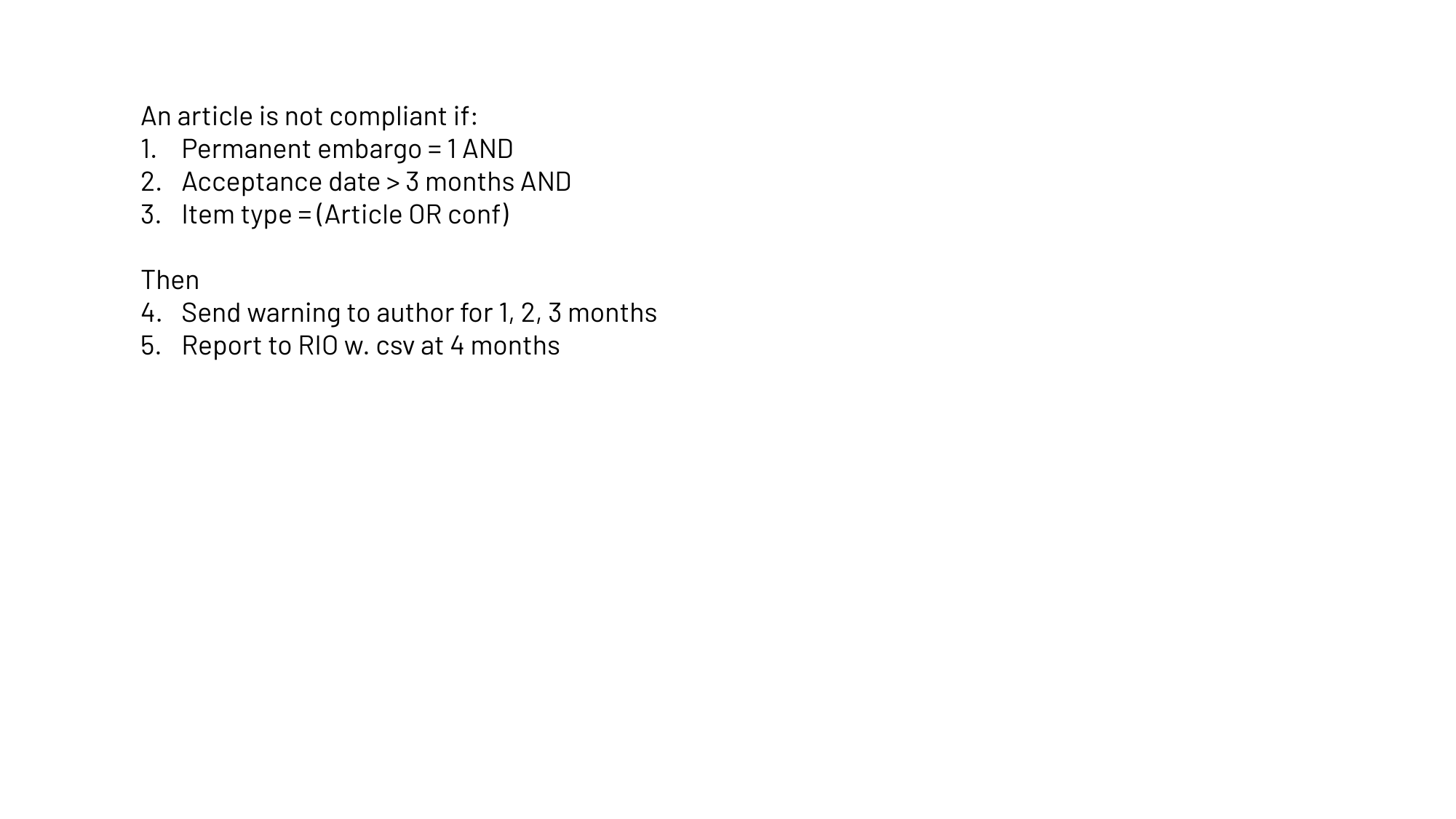

An article is not compliant if:
Permanent embargo = 1 AND
Acceptance date > 3 months AND
Item type = (Article OR conf)

Then
Send warning to author for 1, 2, 3 months
Report to RIO w. csv at 4 months